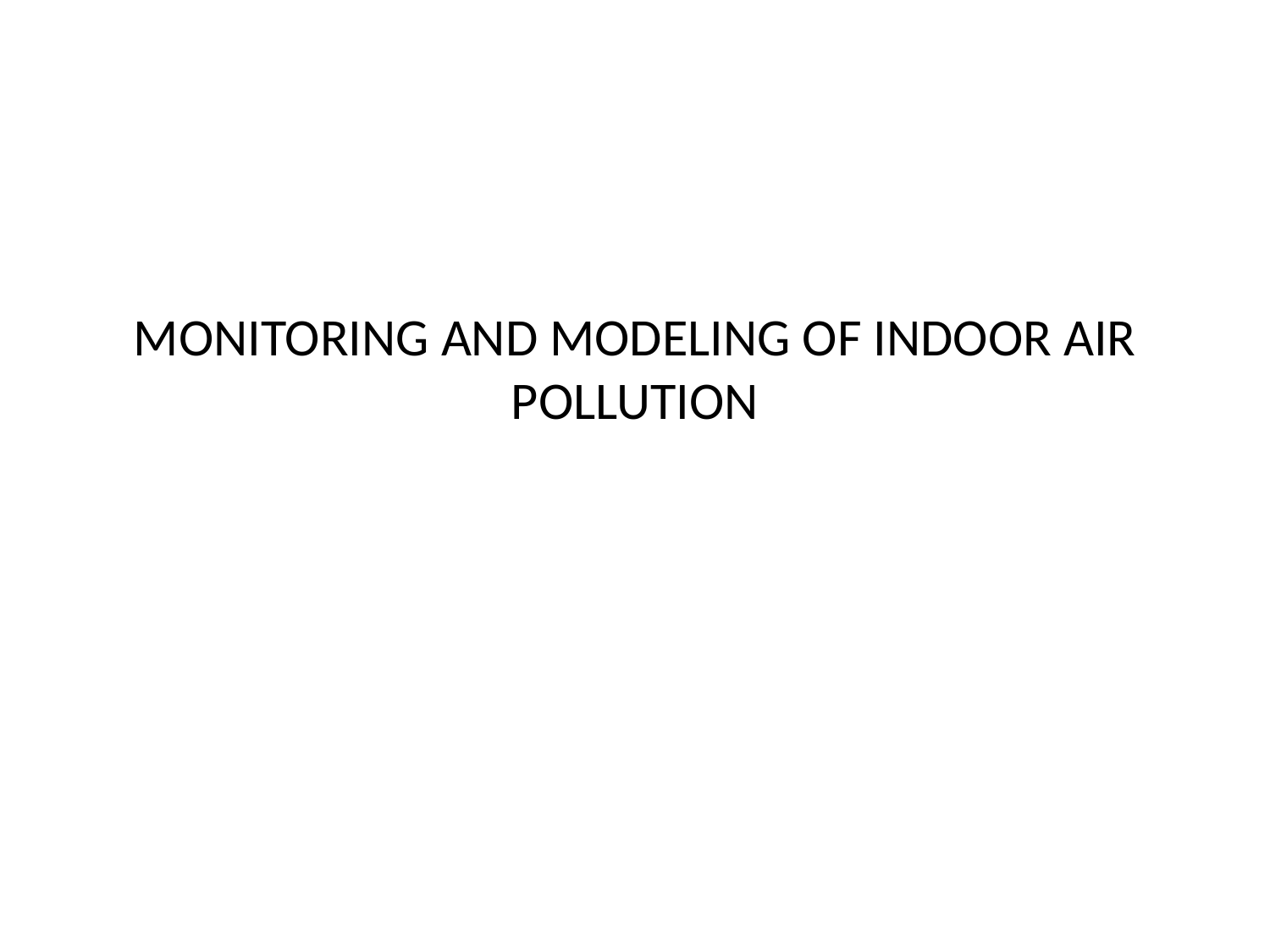

# MONITORING AND MODELING OF INDOOR AIR POLLUTION